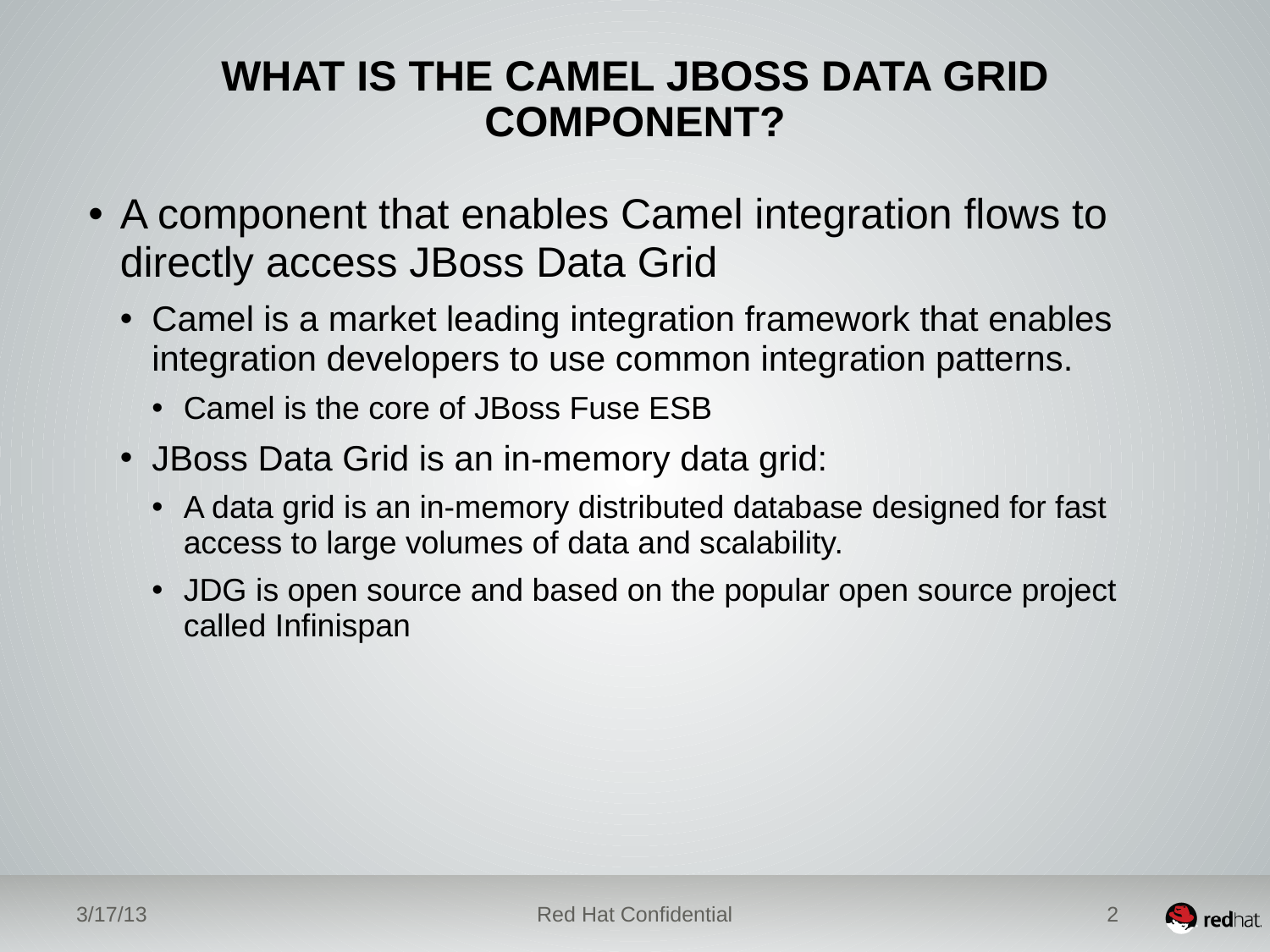

# What is the camel jboss data grid component?
A component that enables Camel integration flows to directly access JBoss Data Grid
Camel is a market leading integration framework that enables integration developers to use common integration patterns.
Camel is the core of JBoss Fuse ESB
JBoss Data Grid is an in-memory data grid:
A data grid is an in-memory distributed database designed for fast access to large volumes of data and scalability.
JDG is open source and based on the popular open source project called Infinispan

3/17/13
Red Hat Confidential
2